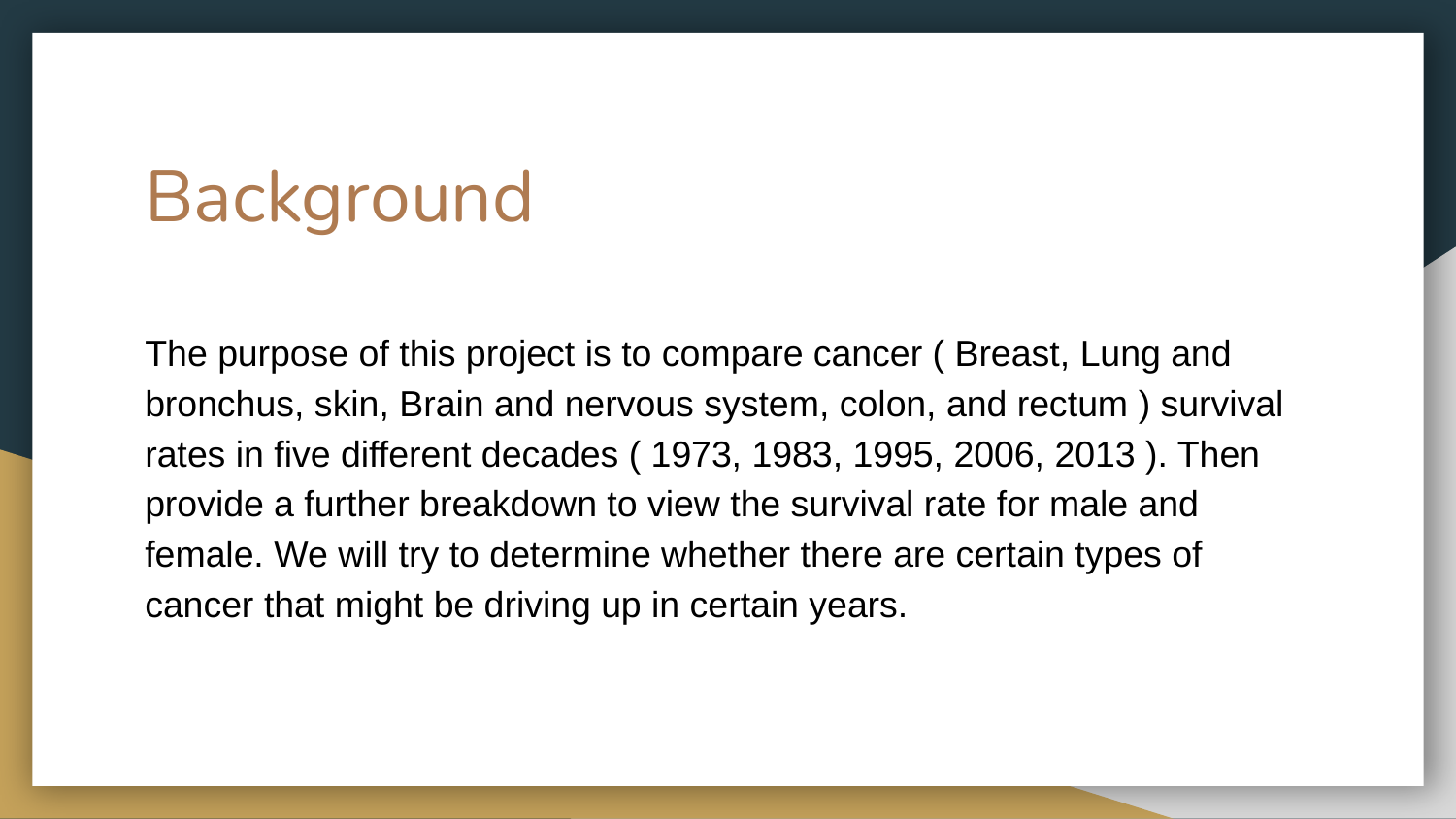

# Background

The purpose of this project is to compare cancer ( Breast, Lung and bronchus, skin, Brain and nervous system, colon, and rectum ) survival rates in five different decades ( 1973, 1983, 1995, 2006, 2013 ). Then provide a further breakdown to view the survival rate for male and female. We will try to determine whether there are certain types of cancer that might be driving up in certain years.